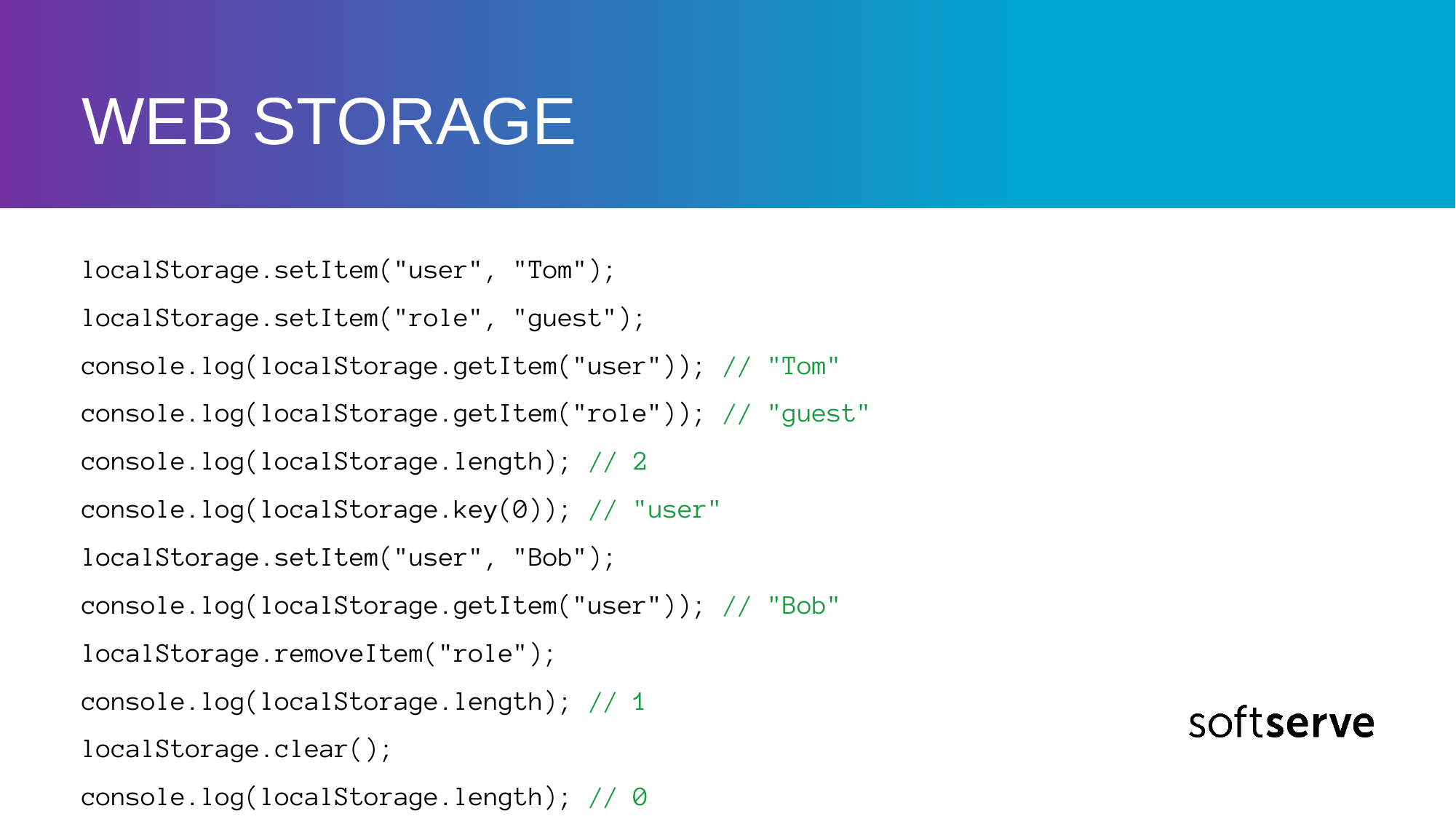

# WEB STORAGE
localStorage.setItem("user", "Tom");
localStorage.setItem("role", "guest");
console.log(localStorage.getItem("user")); // "Tom"
console.log(localStorage.getItem("role")); // "guest"
console.log(localStorage.length); // 2
console.log(localStorage.key(0)); // "user"
localStorage.setItem("user", "Bob");
console.log(localStorage.getItem("user")); // "Bob"
localStorage.removeItem("role");
console.log(localStorage.length); // 1
localStorage.clear();
console.log(localStorage.length); // 0